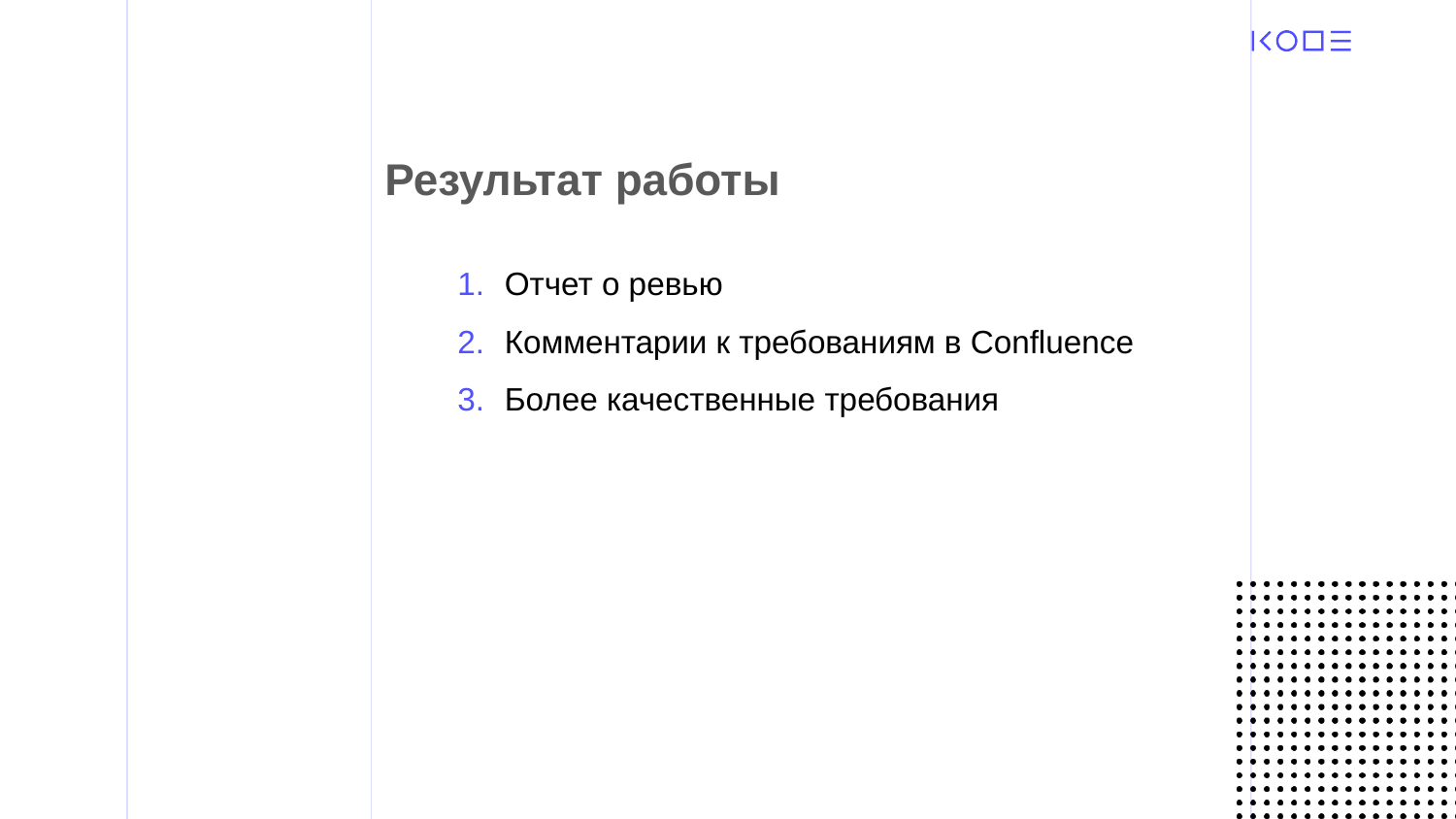

Результат работы
Отчет о ревью
Комментарии к требованиям в Confluence
Более качественные требования